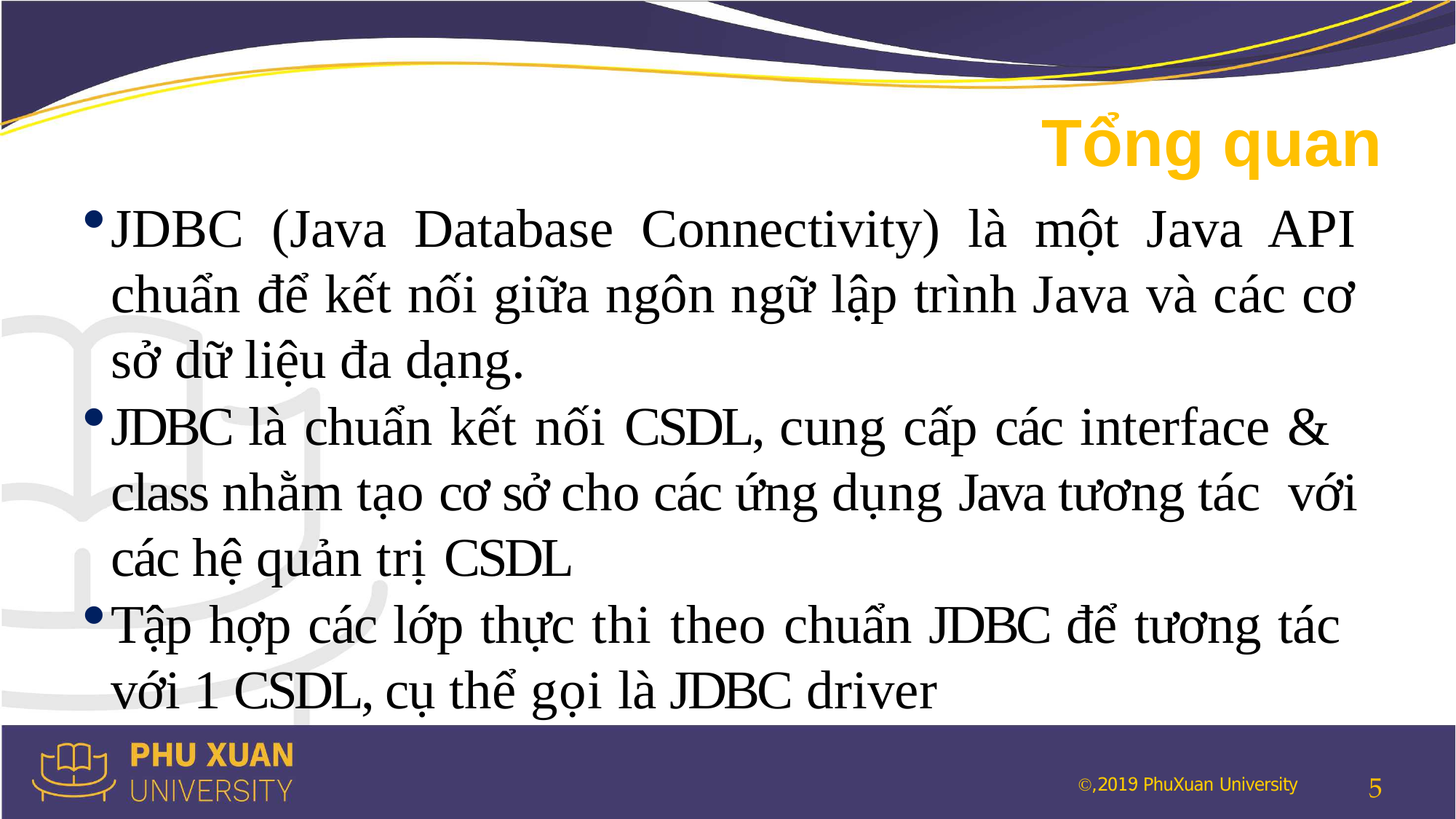

# Tổng quan
JDBC (Java Database Connectivity) là một Java API chuẩn để kết nối giữa ngôn ngữ lập trình Java và các cơ sở dữ liệu đa dạng.
JDBC là chuẩn kết nối CSDL, cung cấp các interface &  class nhằm tạo cơ sở cho các ứng dụng Java tương tác  với các hệ quản trị CSDL
Tập hợp các lớp thực thi theo chuẩn JDBC để tương tác  với 1 CSDL, cụ thể gọi là JDBC driver

5